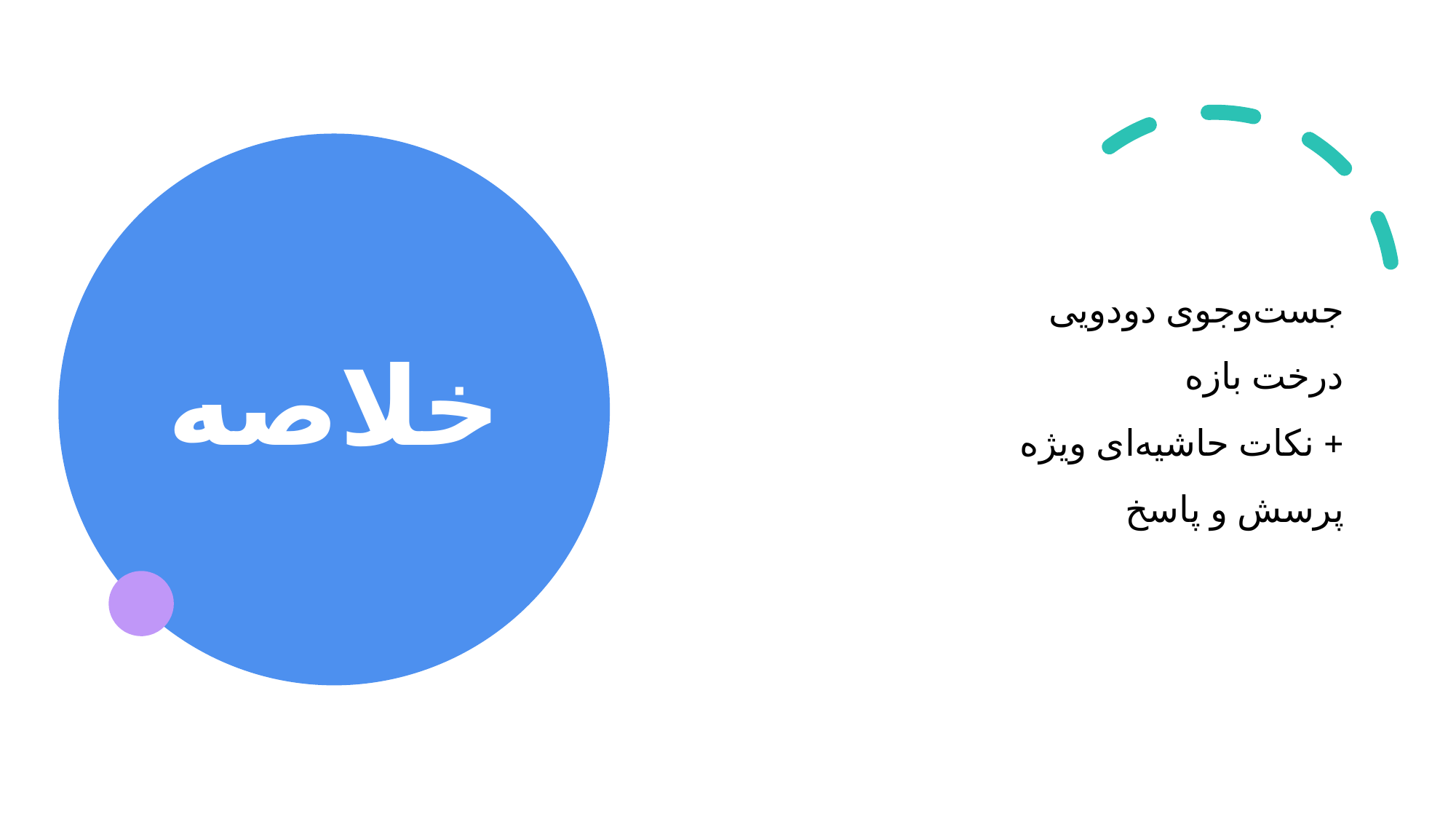

جست‌وجوی دودویی
درخت بازه
+ نکات حاشیه‌ای ویژه
پرسش و پاسخ
# خلاصه